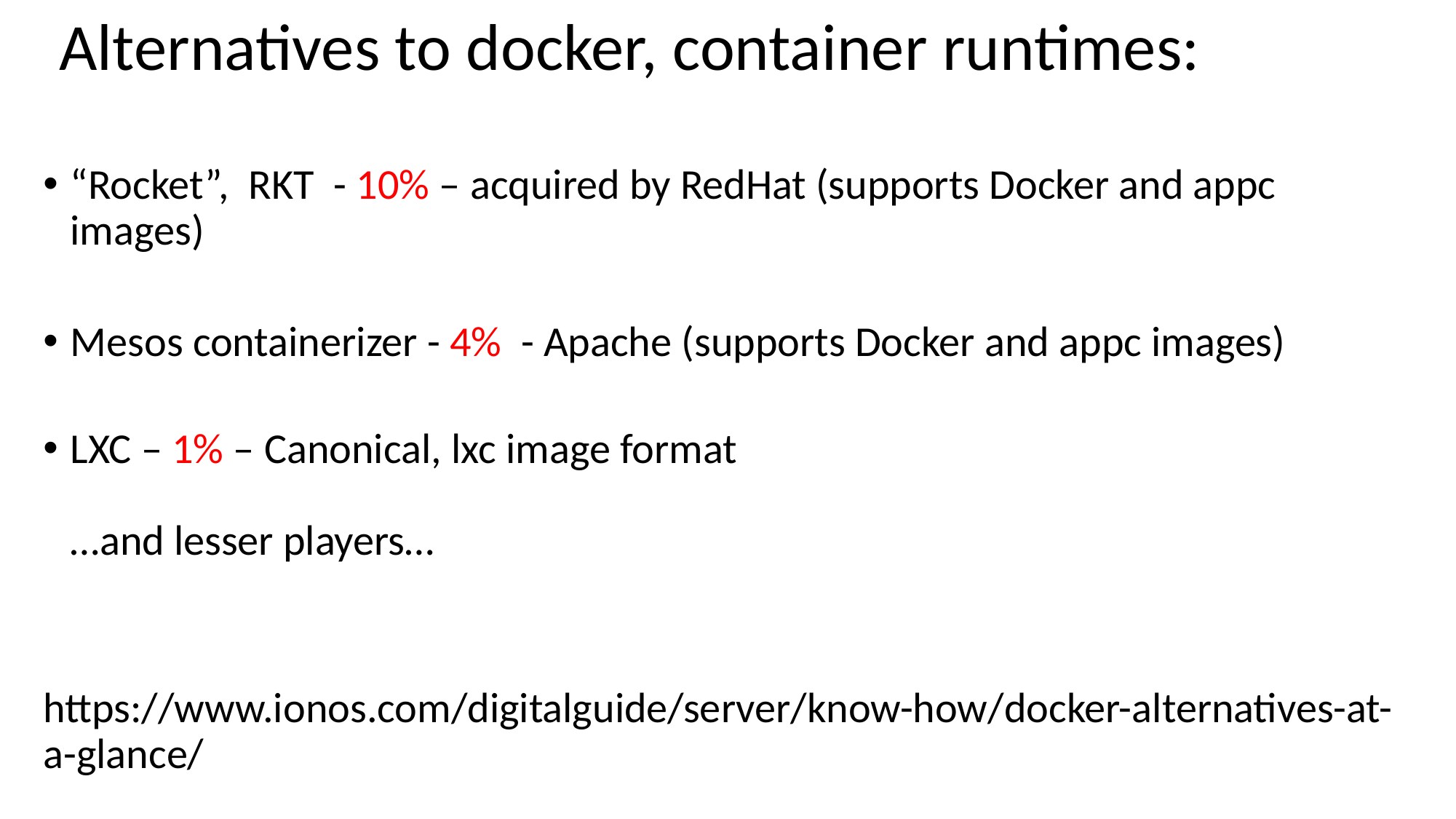

# Alternatives to docker, container runtimes:
“Rocket”,  RKT  - 10% – acquired by RedHat (supports Docker and appc images)
Mesos containerizer - 4%  - Apache (supports Docker and appc images)
LXC – 1% – Canonical, lxc image format
…and lesser players…

https://www.ionos.com/digitalguide/server/know-how/docker-alternatives-at-a-glance/